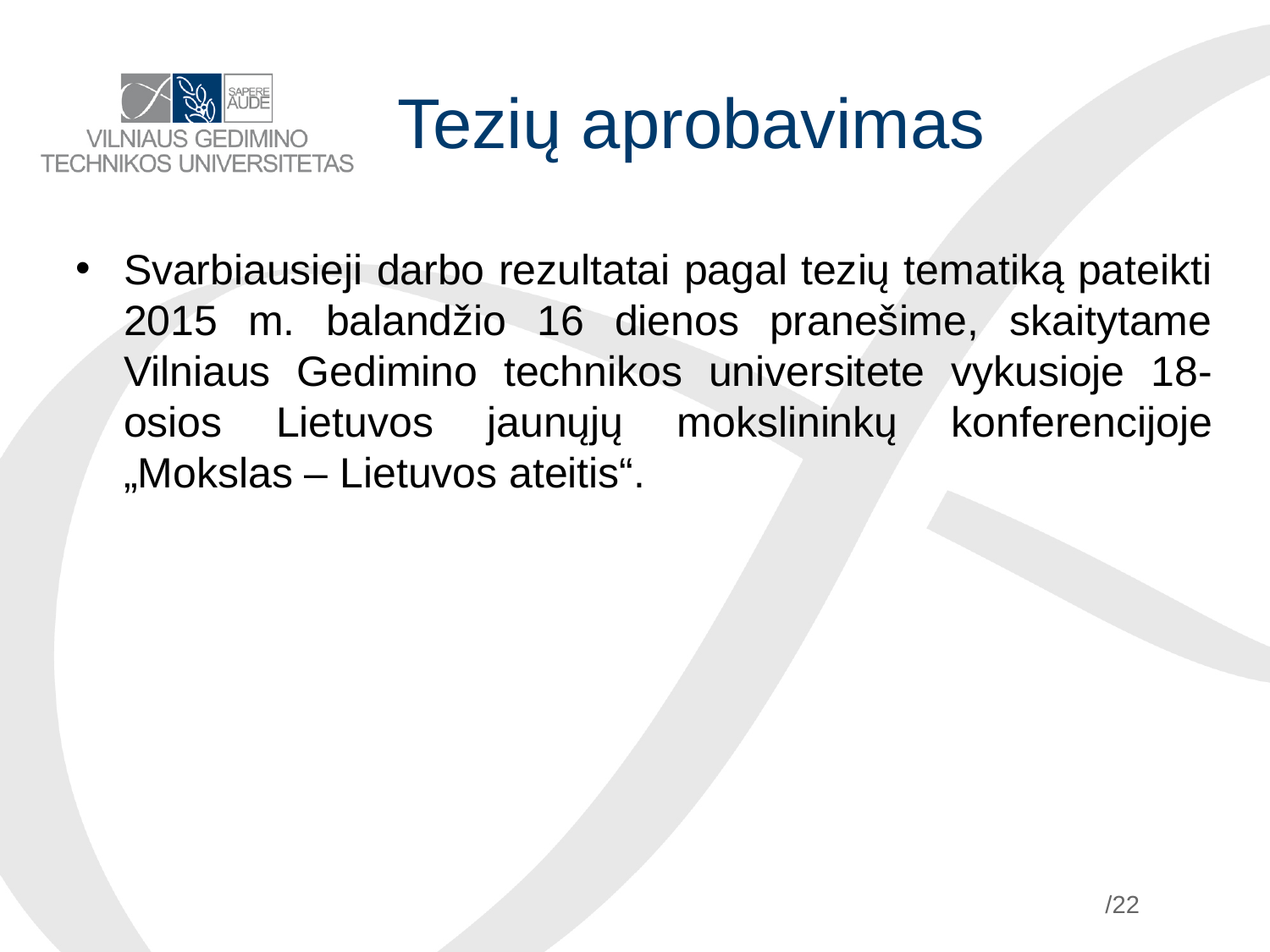

Tezių aprobavimas
Svarbiausieji darbo rezultatai pagal tezių tematiką pateikti 2015 m. balandžio 16 dienos pranešime, skaitytame Vilniaus Gedimino technikos universitete vykusioje 18-osios Lietuvos jaunųjų mokslininkų konferencijoje „Mokslas – Lietuvos ateitis“.

/22